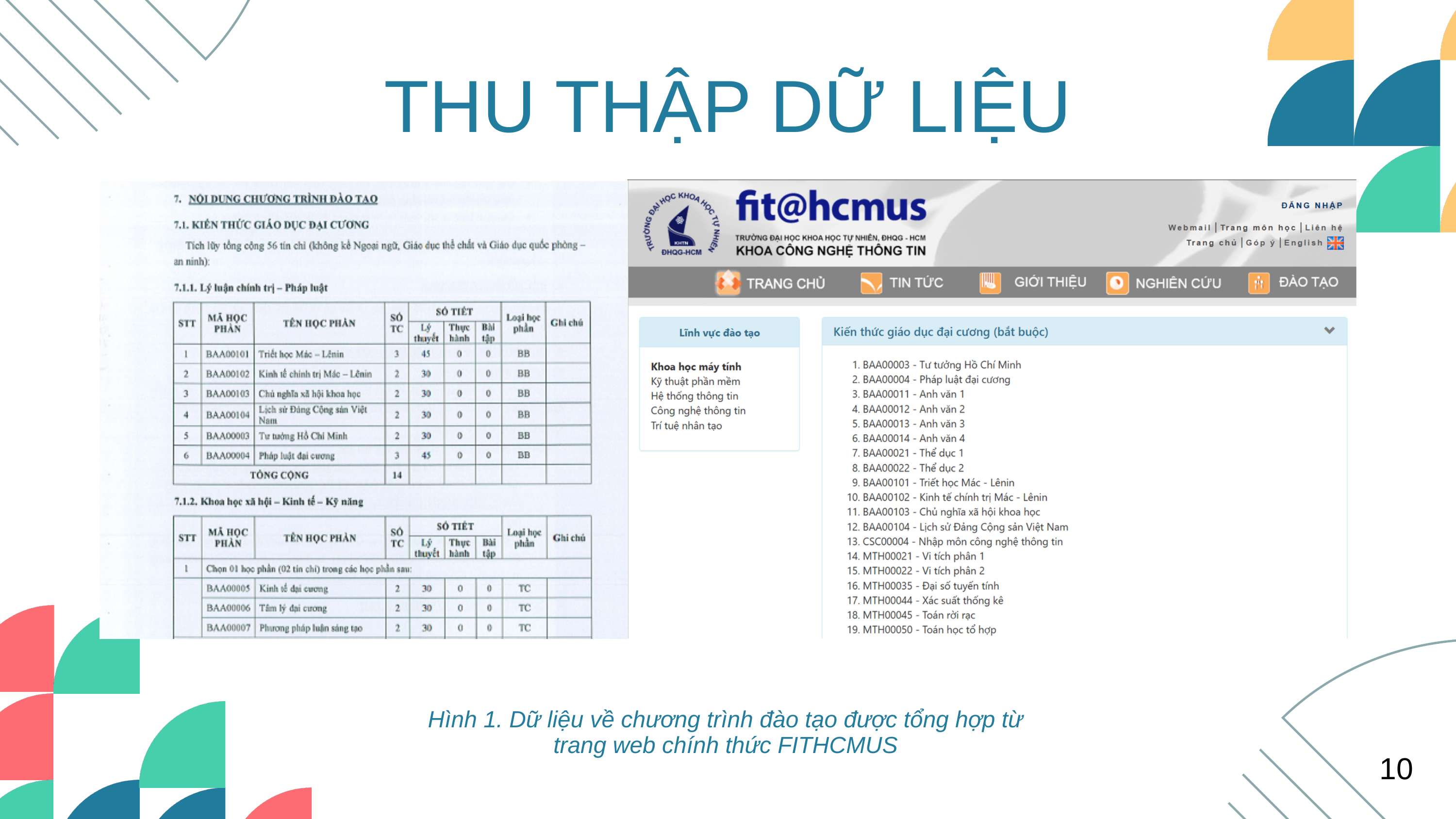

THU THẬP DỮ LIỆU

 Hình 1. Dữ liệu về chương trình đào tạo được tổng hợp từ
trang web chính thức FITHCMUS

10